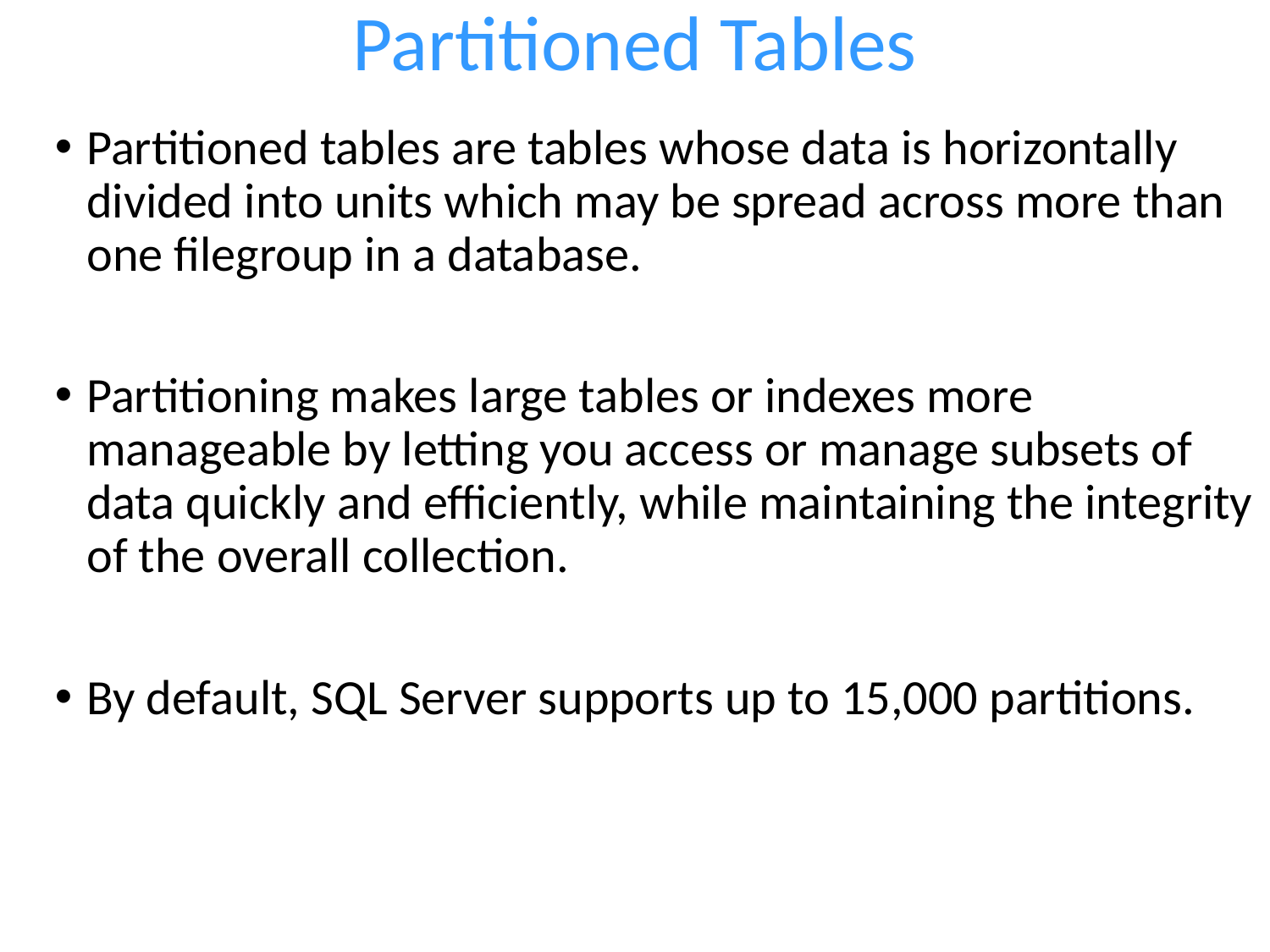

# Partitioned Tables
Partitioned tables are tables whose data is horizontally divided into units which may be spread across more than one filegroup in a database.

Partitioning makes large tables or indexes more manageable by letting you access or manage subsets of data quickly and efficiently, while maintaining the integrity of the overall collection.

By default, SQL Server supports up to 15,000 partitions.